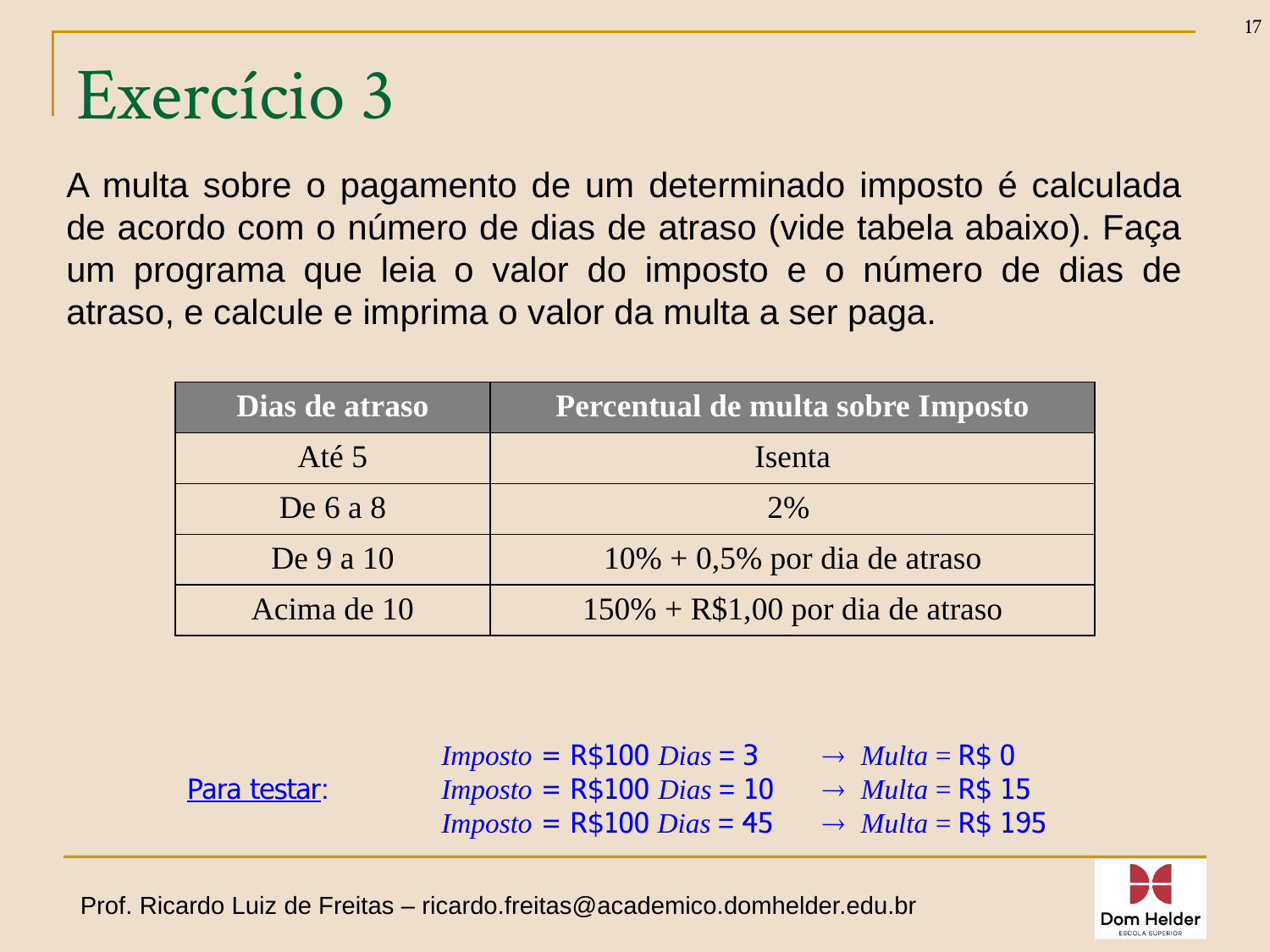

17
# Exercício 3
A multa sobre o pagamento de um determinado imposto é calculada de acordo com o número de dias de atraso (vide tabela abaixo). Faça um programa que leia o valor do imposto e o número de dias de atraso, e calcule e imprima o valor da multa a ser paga.
| Dias de atraso | Percentual de multa sobre Imposto |
| --- | --- |
| Até 5 | Isenta |
| De 6 a 8 | 2% |
| De 9 a 10 | 10% + 0,5% por dia de atraso |
| Acima de 10 | 150% + R$1,00 por dia de atraso |
		Imposto = R$100 Dias = 3	→  Multa = R$ 0
Para testar:  	Imposto = R$100 Dias = 10	→  Multa = R$ 15
		Imposto = R$100 Dias = 45	→  Multa = R$ 195